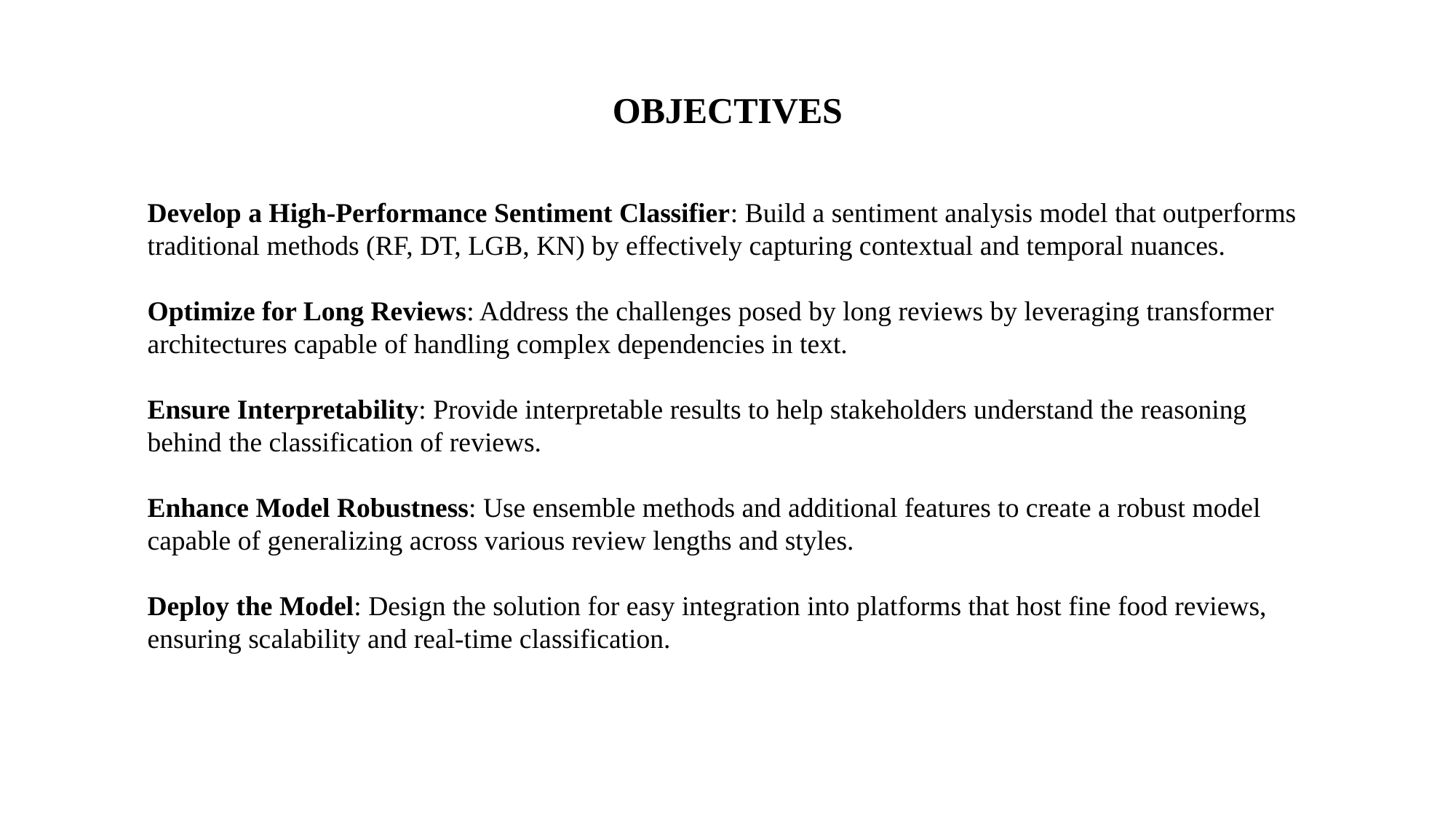

# OBJECTIVES
Develop a High-Performance Sentiment Classifier: Build a sentiment analysis model that outperforms traditional methods (RF, DT, LGB, KN) by effectively capturing contextual and temporal nuances.

Optimize for Long Reviews: Address the challenges posed by long reviews by leveraging transformer architectures capable of handling complex dependencies in text.

Ensure Interpretability: Provide interpretable results to help stakeholders understand the reasoning behind the classification of reviews.

Enhance Model Robustness: Use ensemble methods and additional features to create a robust model capable of generalizing across various review lengths and styles.

Deploy the Model: Design the solution for easy integration into platforms that host fine food reviews, ensuring scalability and real-time classification.